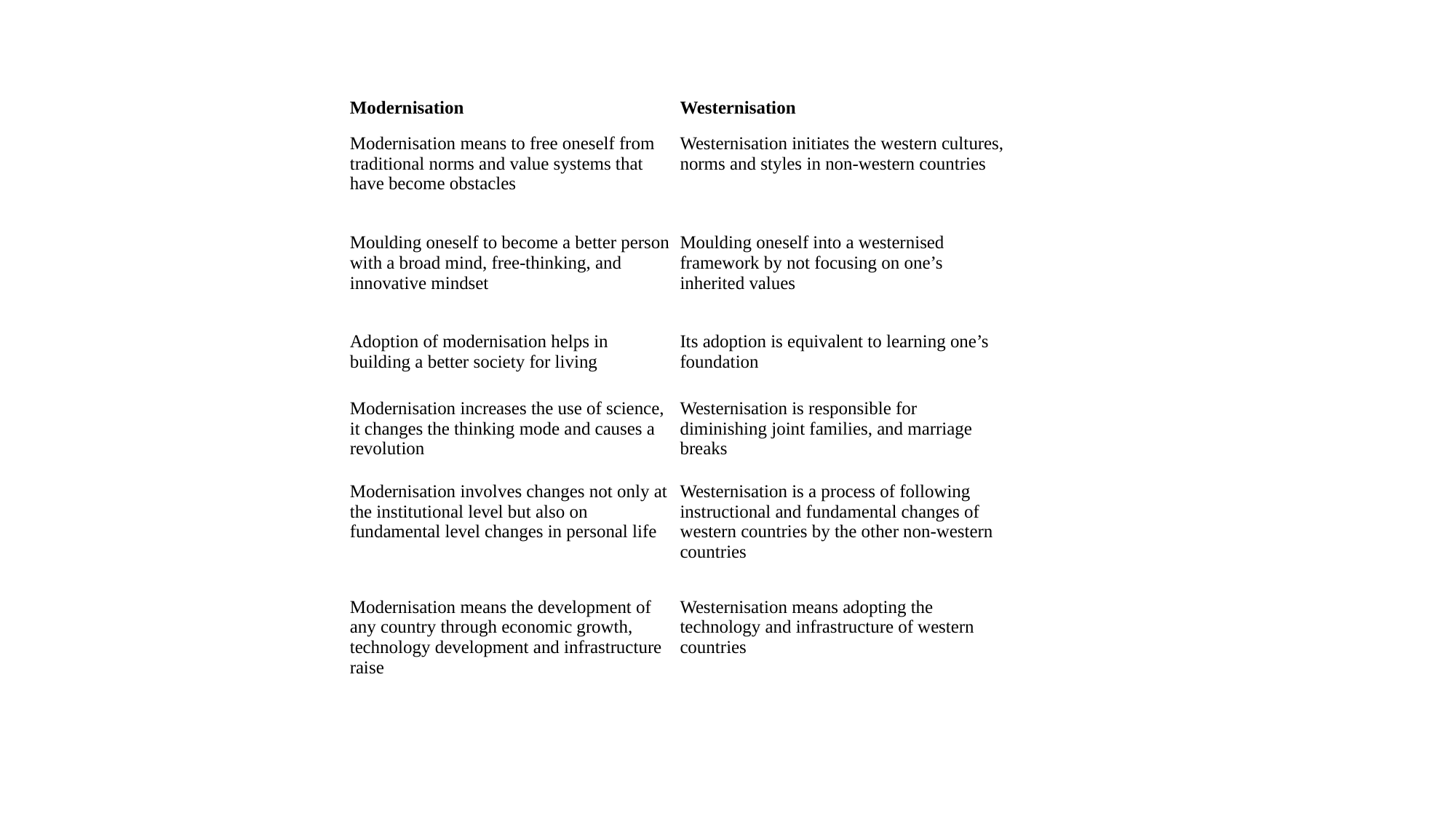

| Modernisation | Westernisation |
| --- | --- |
| Modernisation means to free oneself from traditional norms and value systems that have become obstacles | Westernisation initiates the western cultures, norms and styles in non-western countries |
| Moulding oneself to become a better person with a broad mind, free-thinking, and innovative mindset | Moulding oneself into a westernised framework by not focusing on one’s inherited values |
| Adoption of modernisation helps in building a better society for living | Its adoption is equivalent to learning one’s foundation |
| Modernisation increases the use of science, it changes the thinking mode and causes a revolution | Westernisation is responsible for diminishing joint families, and marriage breaks |
| Modernisation involves changes not only at the institutional level but also on fundamental level changes in personal life | Westernisation is a process of following instructional and fundamental changes of western countries by the other non-western countries |
| Modernisation means the development of any country through economic growth, technology development and infrastructure raise | Westernisation means adopting the technology and infrastructure of western countries |